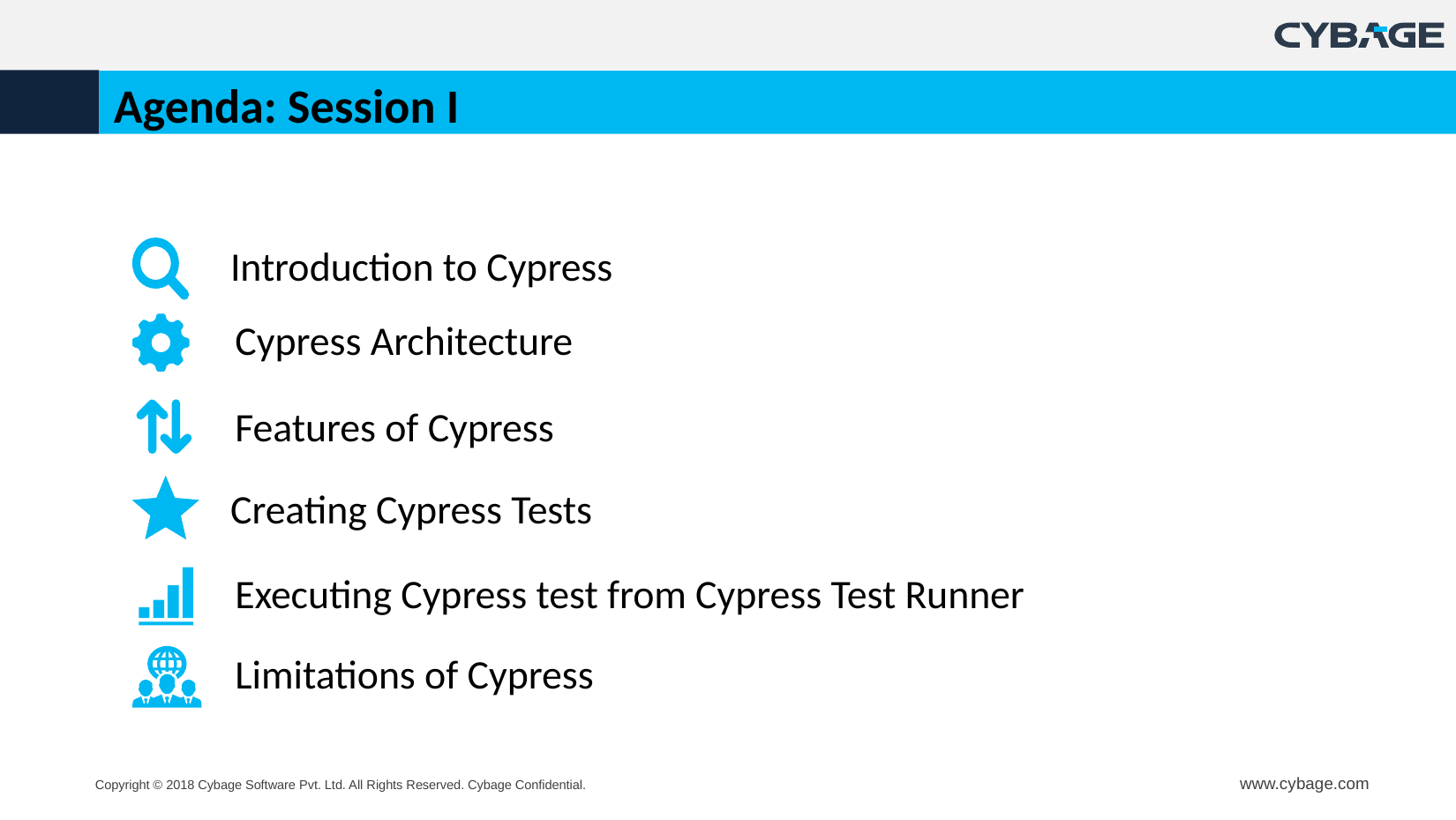

Agenda: Session I
Introduction to Cypress

Cypress Architecture

Features of Cypress

Creating Cypress Tests
Executing Cypress test from Cypress Test Runner

Limitations of Cypress